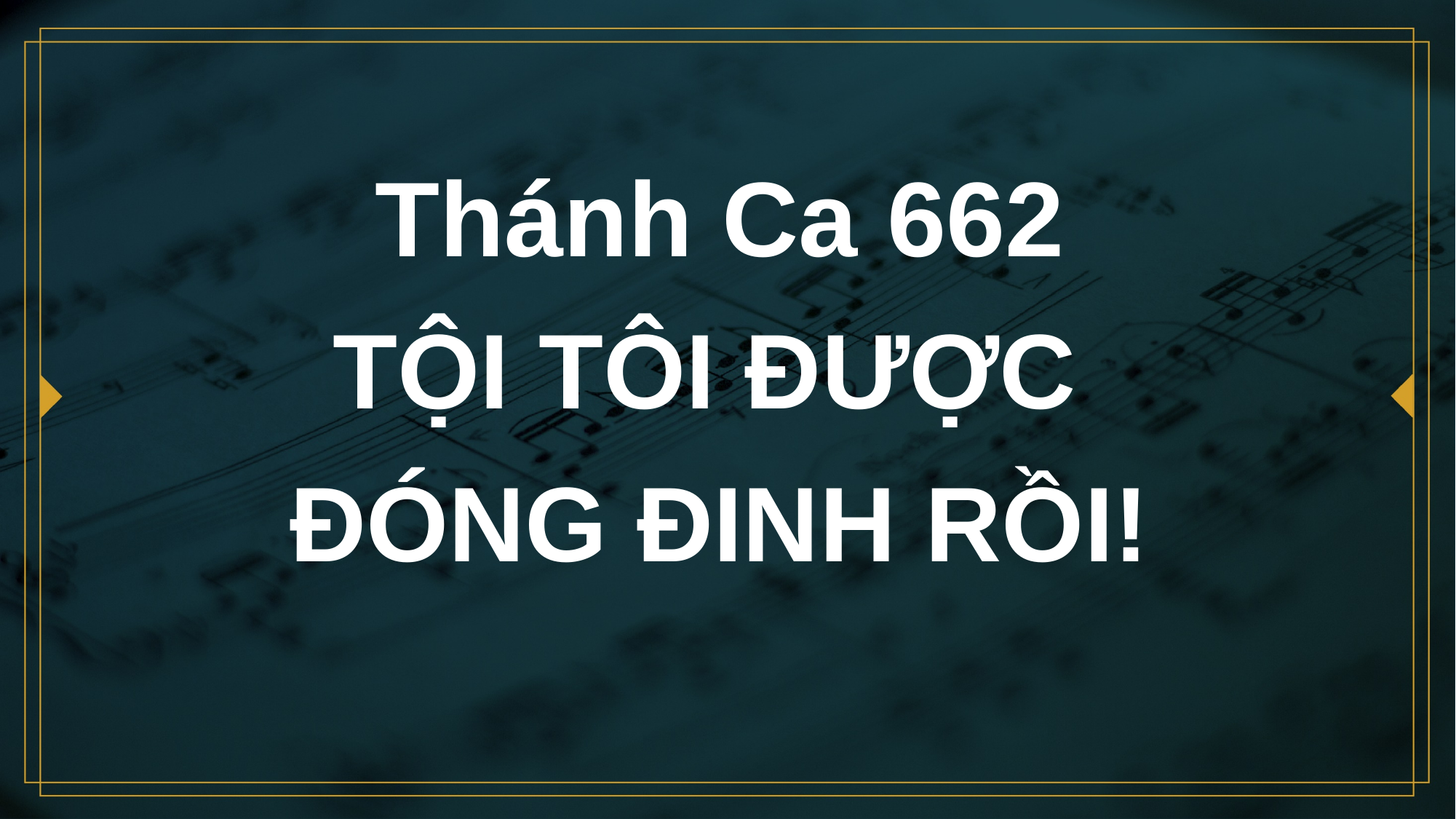

# Thánh Ca 662 TỘI TÔI ĐƯỢC ĐÓNG ĐINH RỒI!